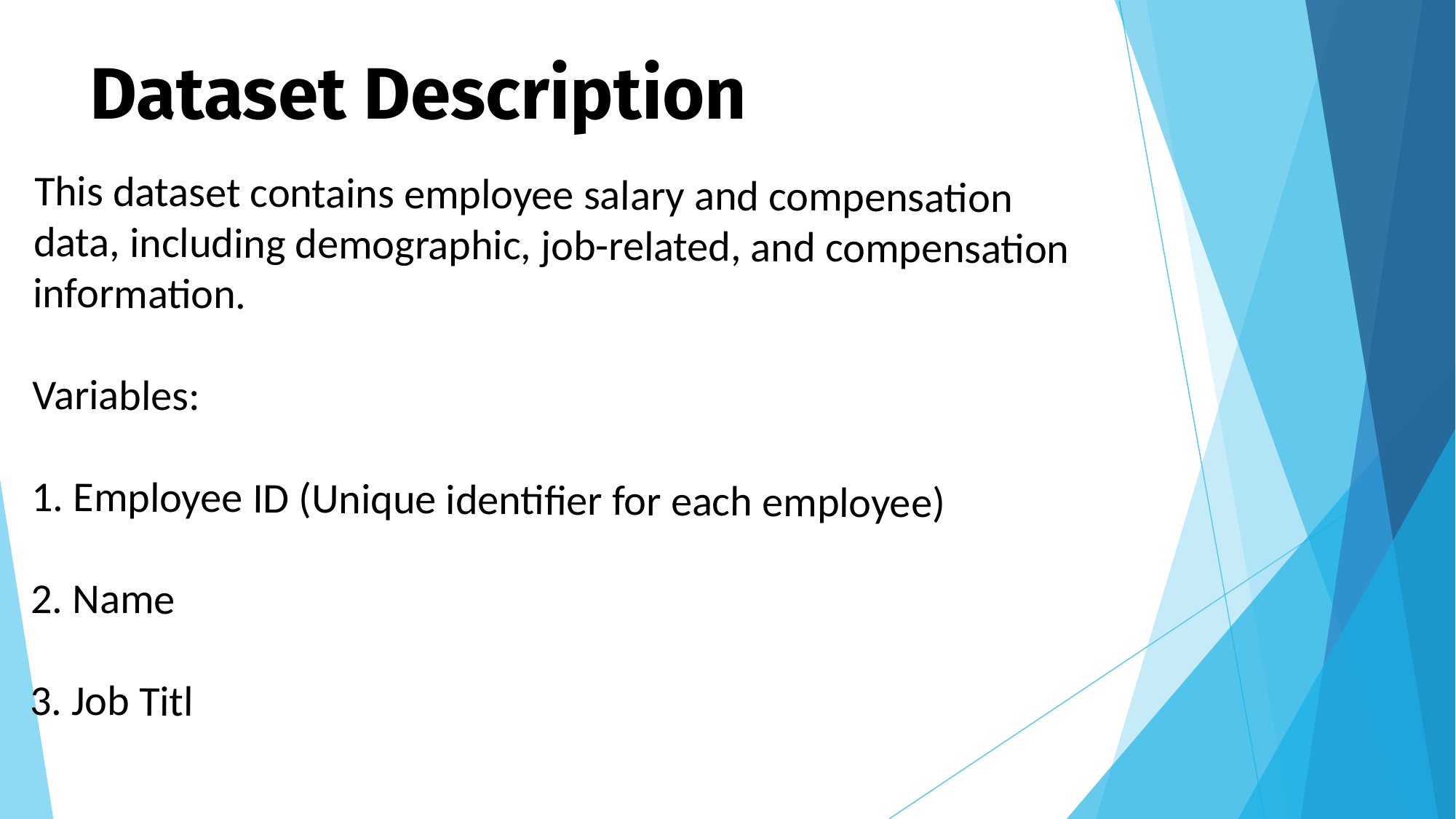

# Dataset Description
This dataset contains employee salary and compensation data, including demographic, job-related, and compensation information.

Variables:

1. Employee ID (Unique identifier for each employee)

2. Name

3. Job Titl